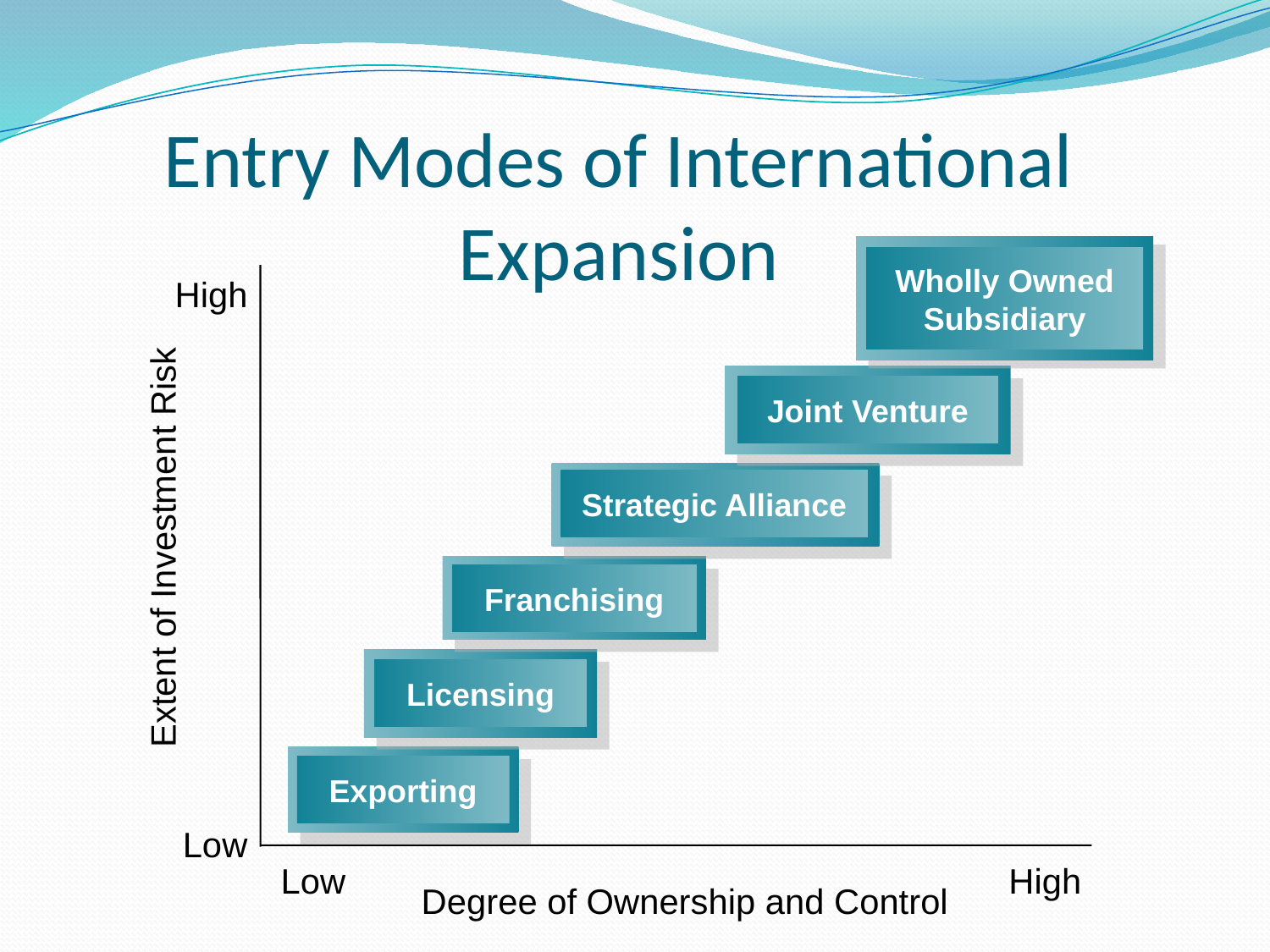

Entry Modes of International Expansion

Wholly Owned
Subsidiary

High

Low
Extent of Investment Risk

Joint Venture

Strategic Alliance

Franchising

Licensing

Exporting

Low	High
Degree of Ownership and Control